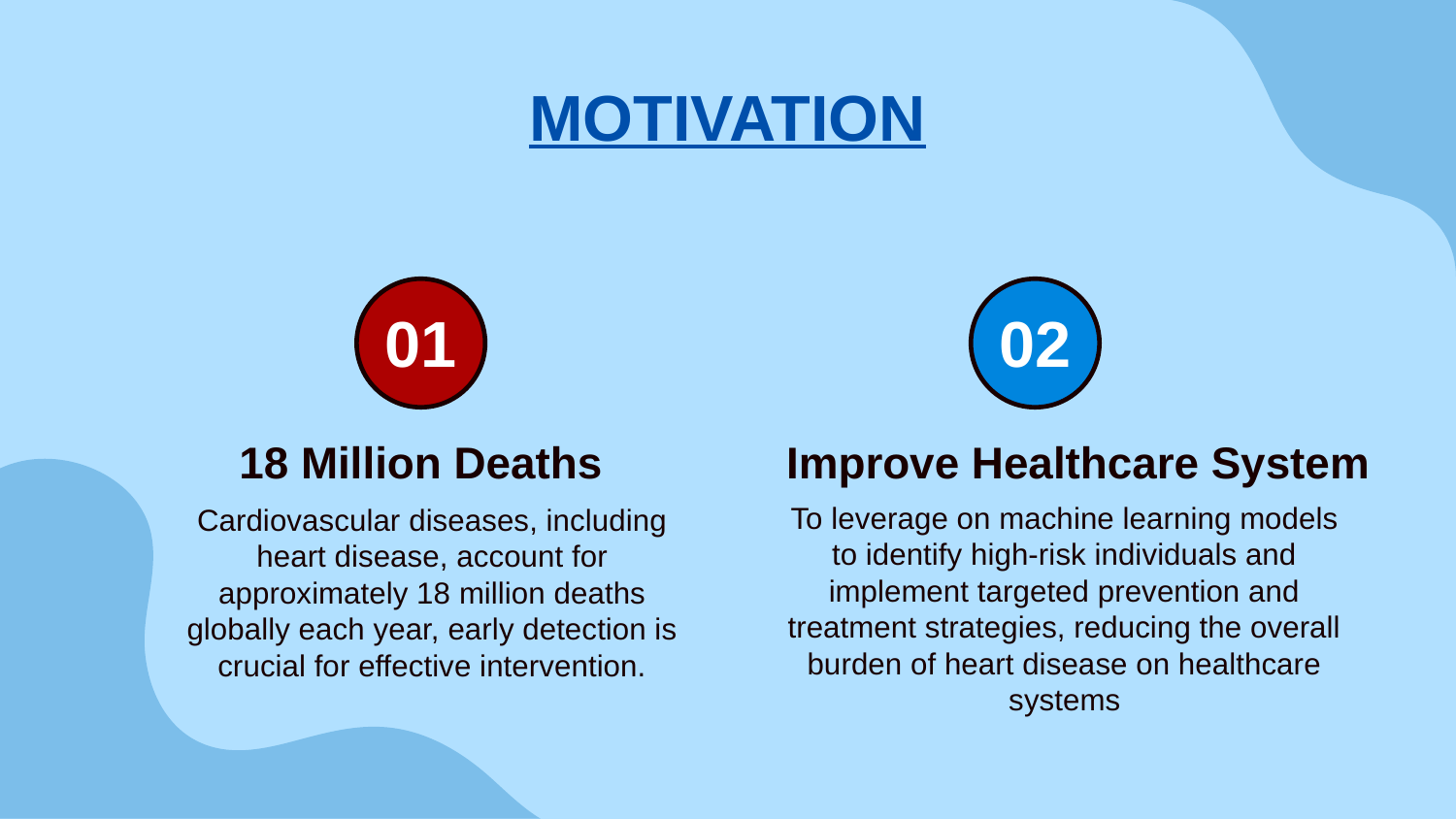

# MOTIVATION

01
02
18 Million Deaths
Improve Healthcare System
Cardiovascular diseases, including heart disease, account for approximately 18 million deaths globally each year, early detection is crucial for effective intervention.
To leverage on machine learning models to identify high-risk individuals and implement targeted prevention and treatment strategies, reducing the overall burden of heart disease on healthcare systems